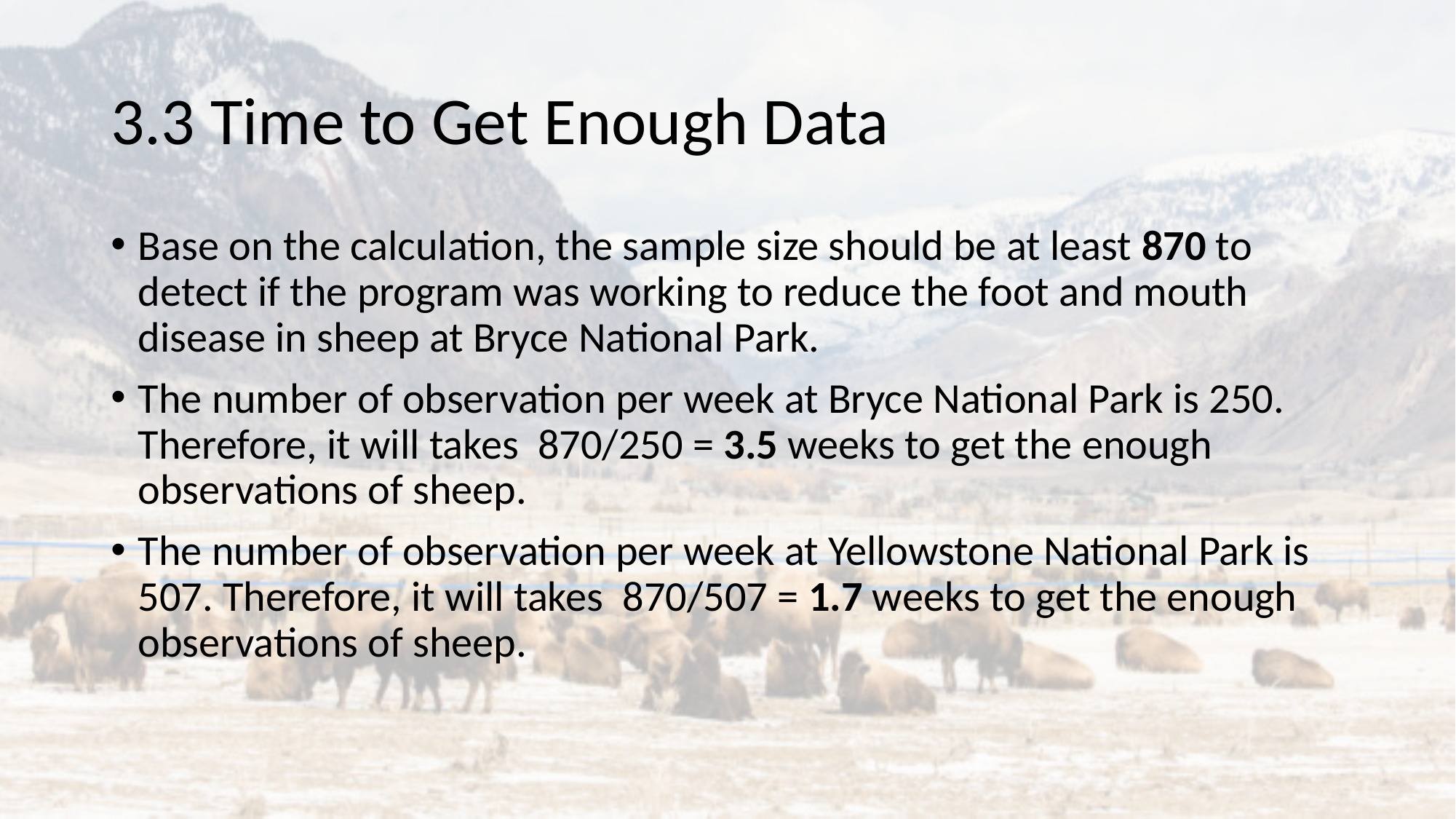

# 3.3 Time to Get Enough Data
Base on the calculation, the sample size should be at least 870 to detect if the program was working to reduce the foot and mouth disease in sheep at Bryce National Park.
The number of observation per week at Bryce National Park is 250. Therefore, it will takes  870/250 = 3.5 weeks to get the enough observations of sheep.
The number of observation per week at Yellowstone National Park is 507. Therefore, it will takes  870/507 = 1.7 weeks to get the enough observations of sheep.